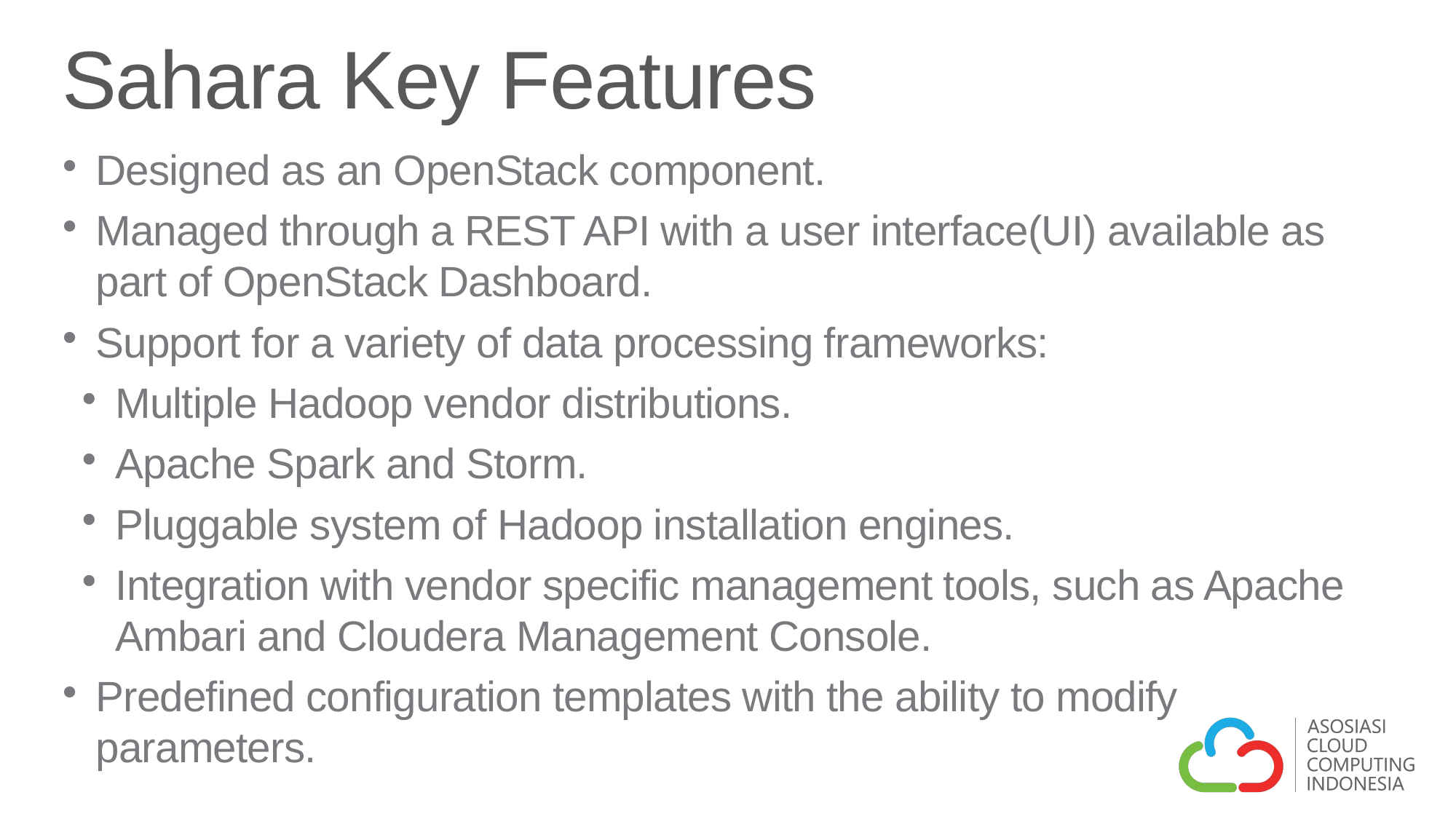

Sahara Key Features
Designed as an OpenStack component.
Managed through a REST API with a user interface(UI) available as part of OpenStack Dashboard.
Support for a variety of data processing frameworks:
Multiple Hadoop vendor distributions.
Apache Spark and Storm.
Pluggable system of Hadoop installation engines.
Integration with vendor specific management tools, such as Apache Ambari and Cloudera Management Console.
Predefined configuration templates with the ability to modify parameters.